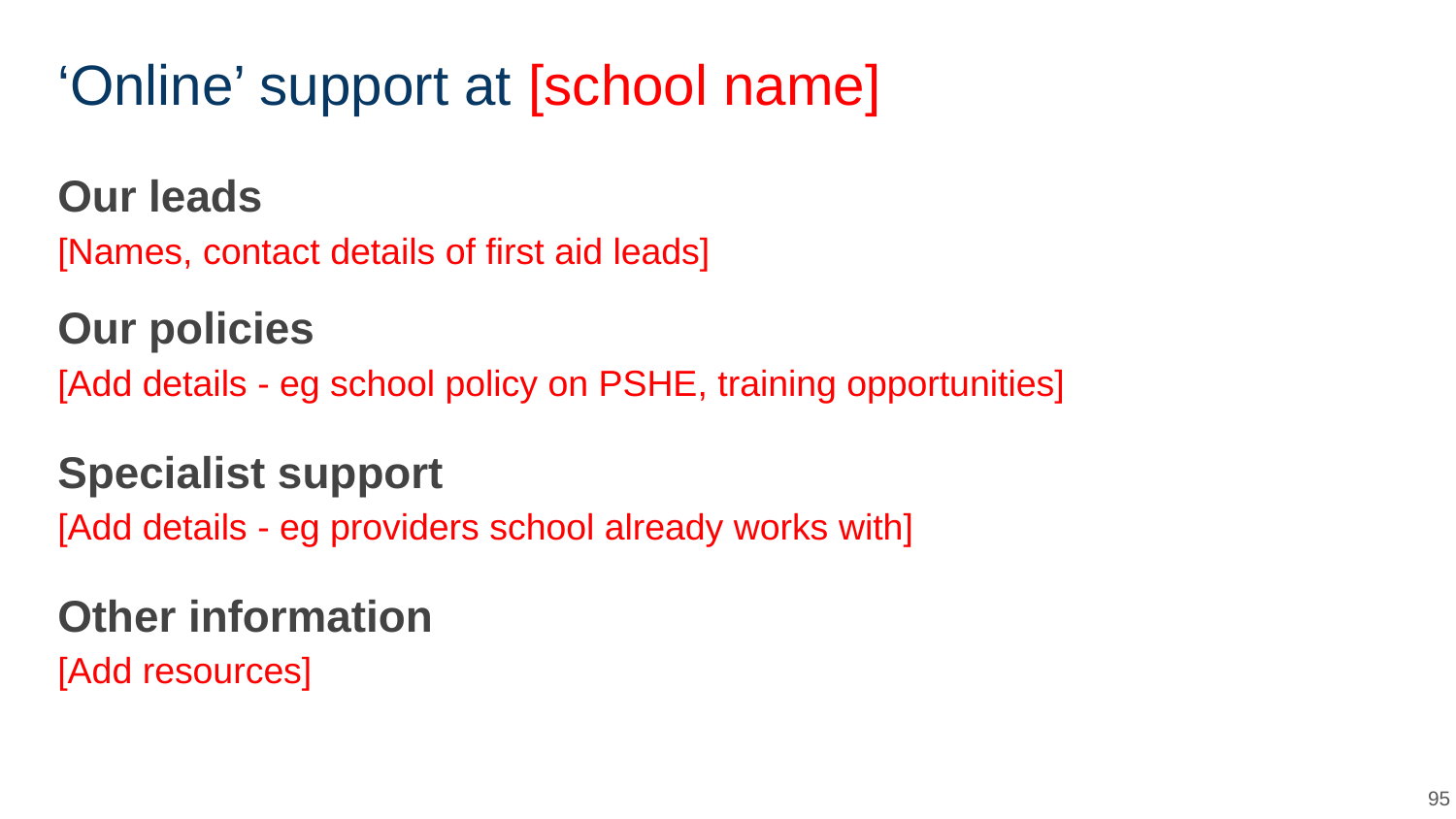

# ‘Online’ support at [school name]

Our leads
[Names, contact details of first aid leads]
Our policies
[Add details - eg school policy on PSHE, training opportunities]
Specialist support
[Add details - eg providers school already works with]
Other information
[Add resources]

95